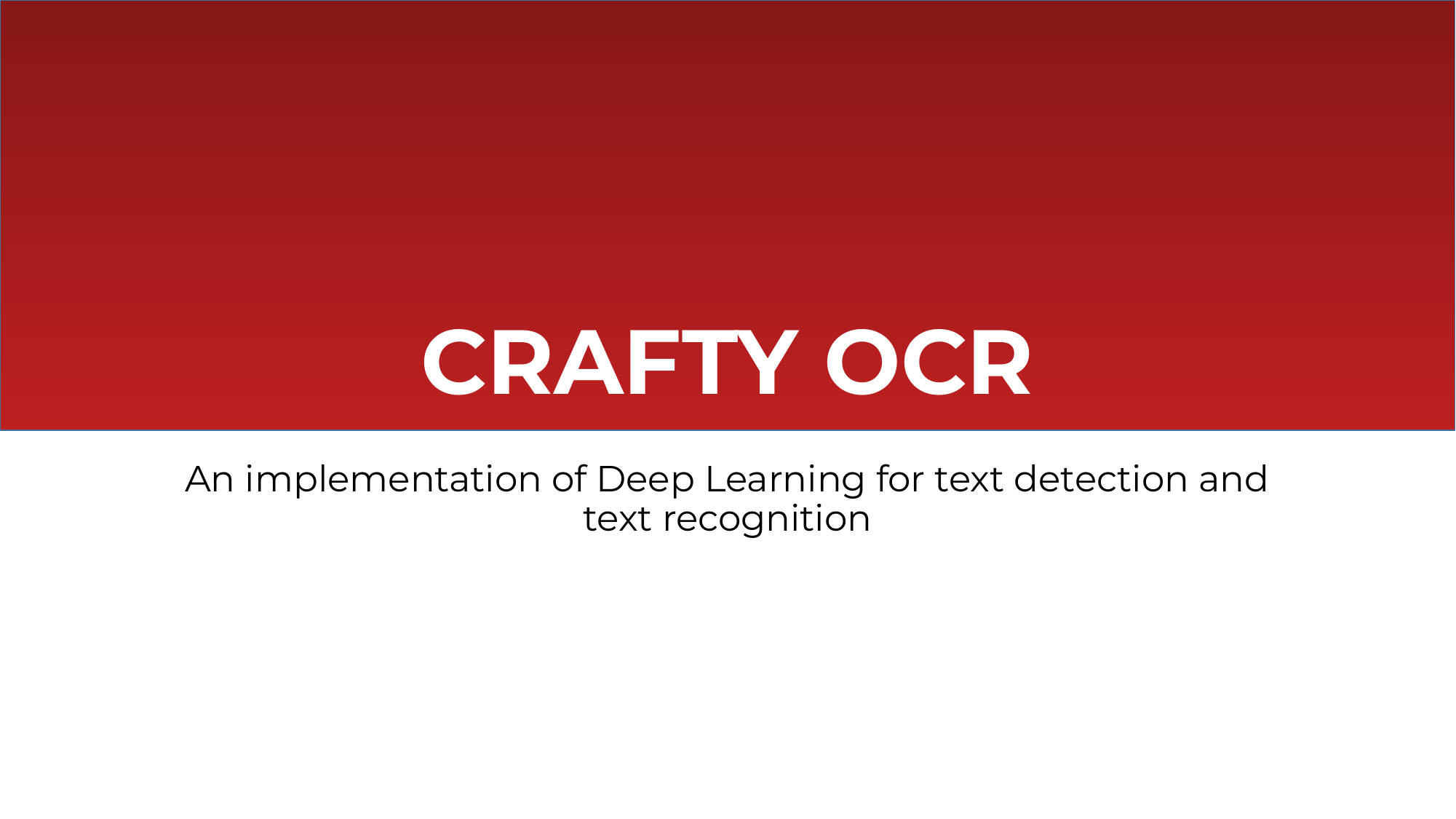

# CRAFTY OCR
An implementation of Deep Learning for text detection and text recognition